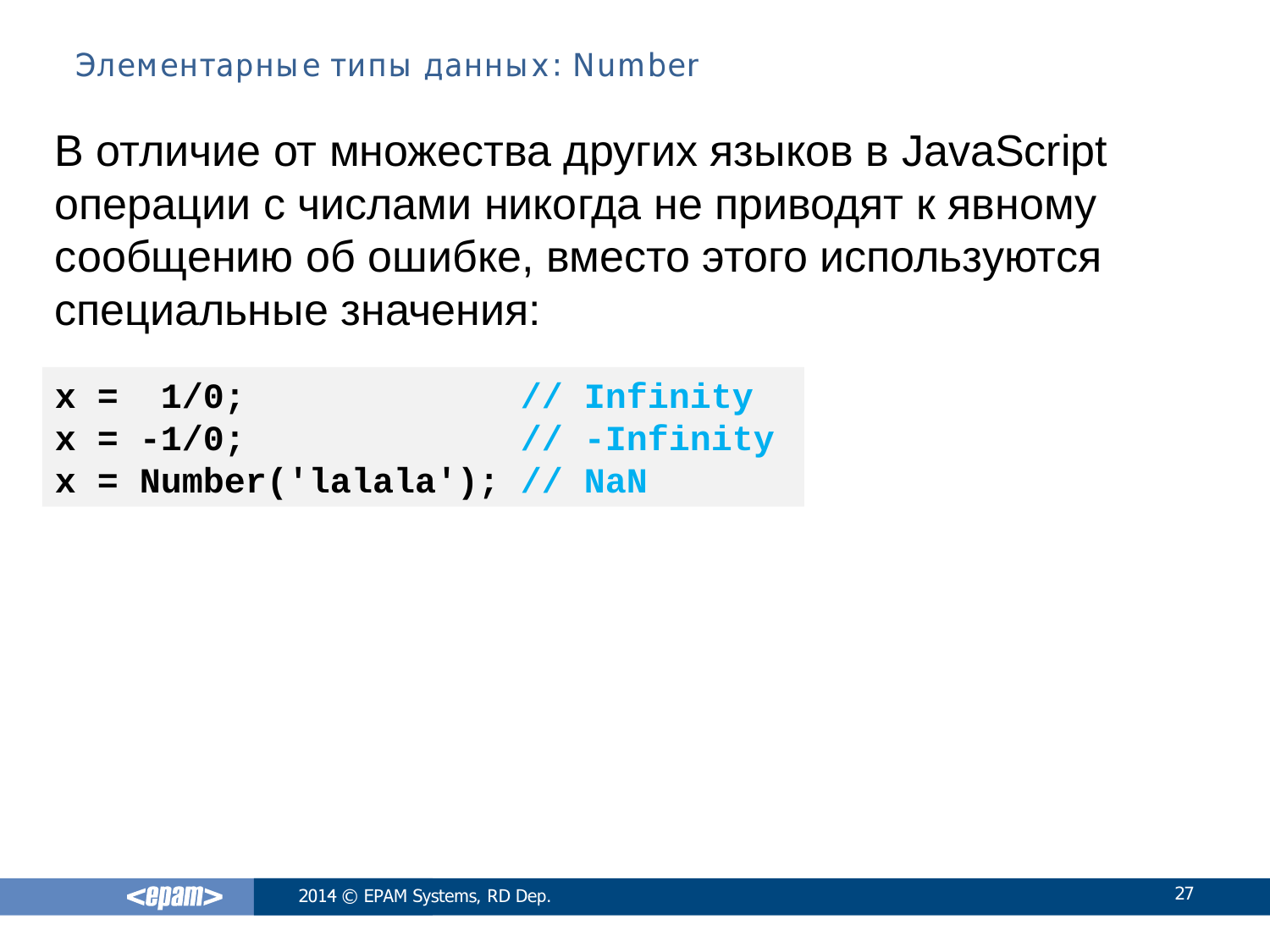

# Элементарные типы данных: Number
В отличие от множества других языков в JavaScript операции с числами никогда не приводят к явному сообщению об ошибке, вместо этого используются специальные значения:
x =  1/0;             // Infinity
x = -1/0;             // -Infinity
x = Number('lalala'); // NaN
27
2014 © EPAM Systems, RD Dep.